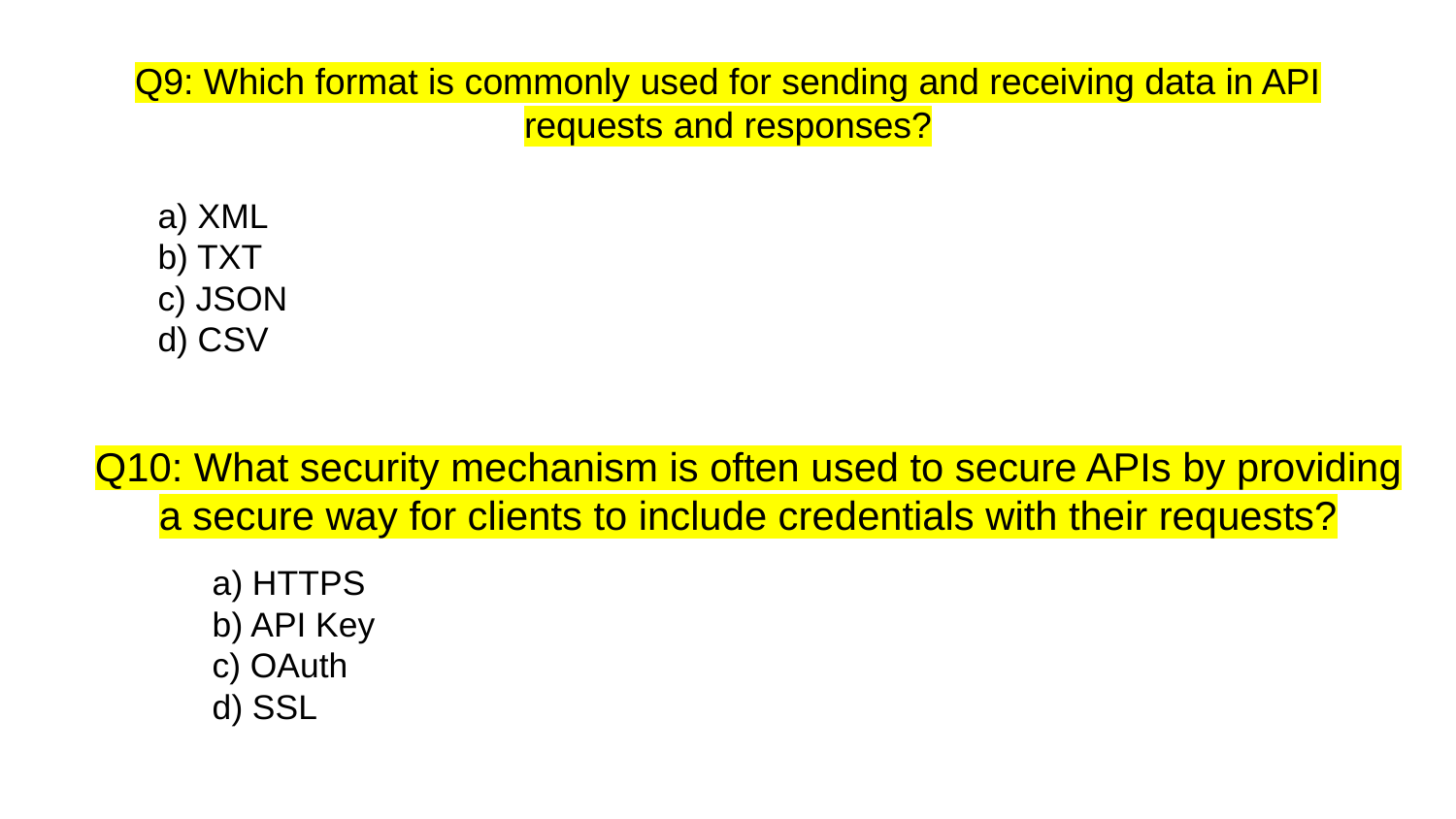

# Q9: Which format is commonly used for sending and receiving data in API requests and responses?
a) XML
b) TXT
c) JSON
d) CSV

Q10: What security mechanism is often used to secure APIs by providing a secure way for clients to include credentials with their requests?
a) HTTPS
b) API Key
c) OAuth
d) SSL